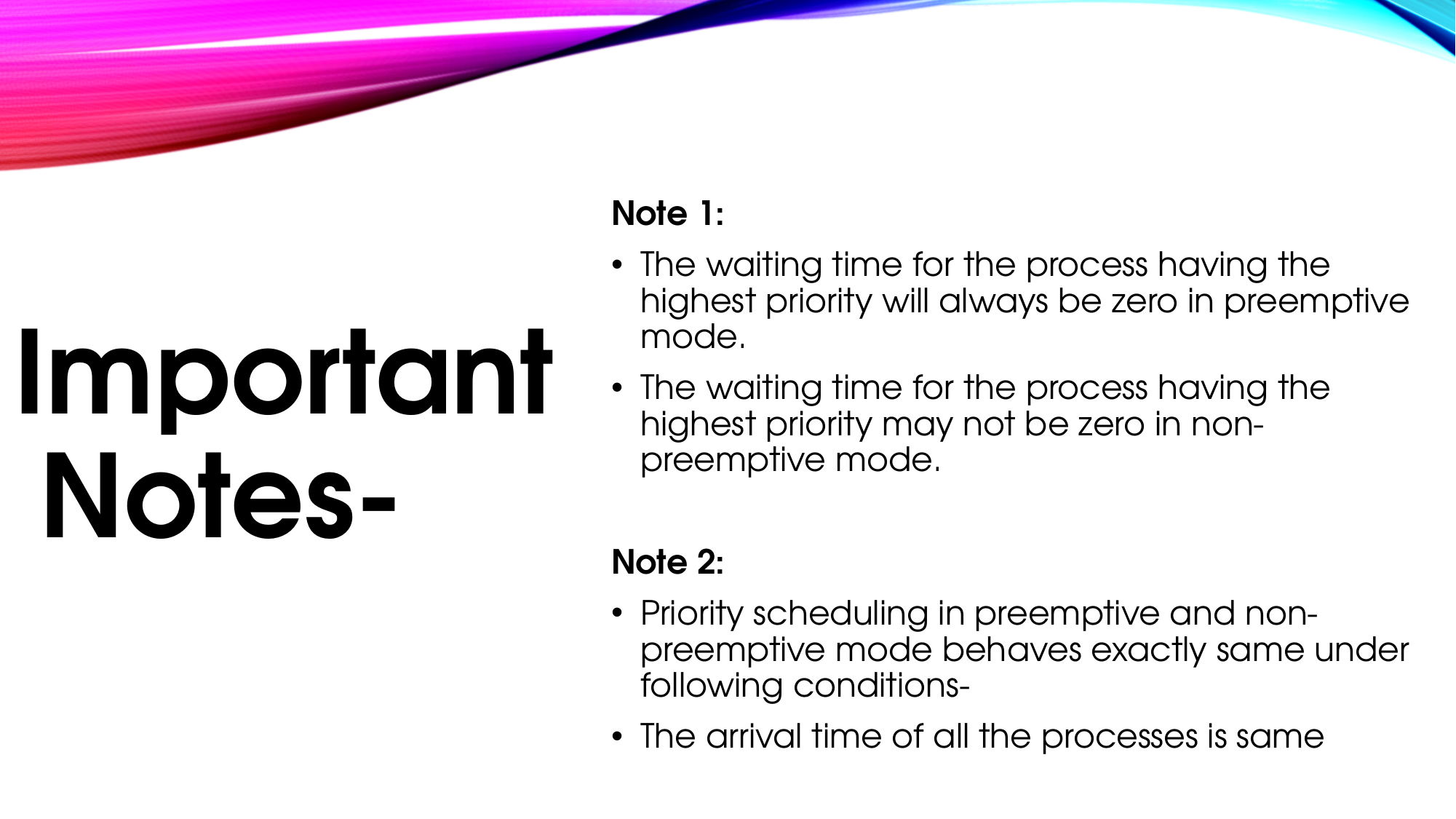

Note 1:
The waiting time for the process having the highest priority will always be zero in preemptive mode.
The waiting time for the process having the highest priority may not be zero in non-preemptive mode.

Note 2:
Priority scheduling in preemptive and non-preemptive mode behaves exactly same under following conditions-
The arrival time of all the processes is same

Important Notes-